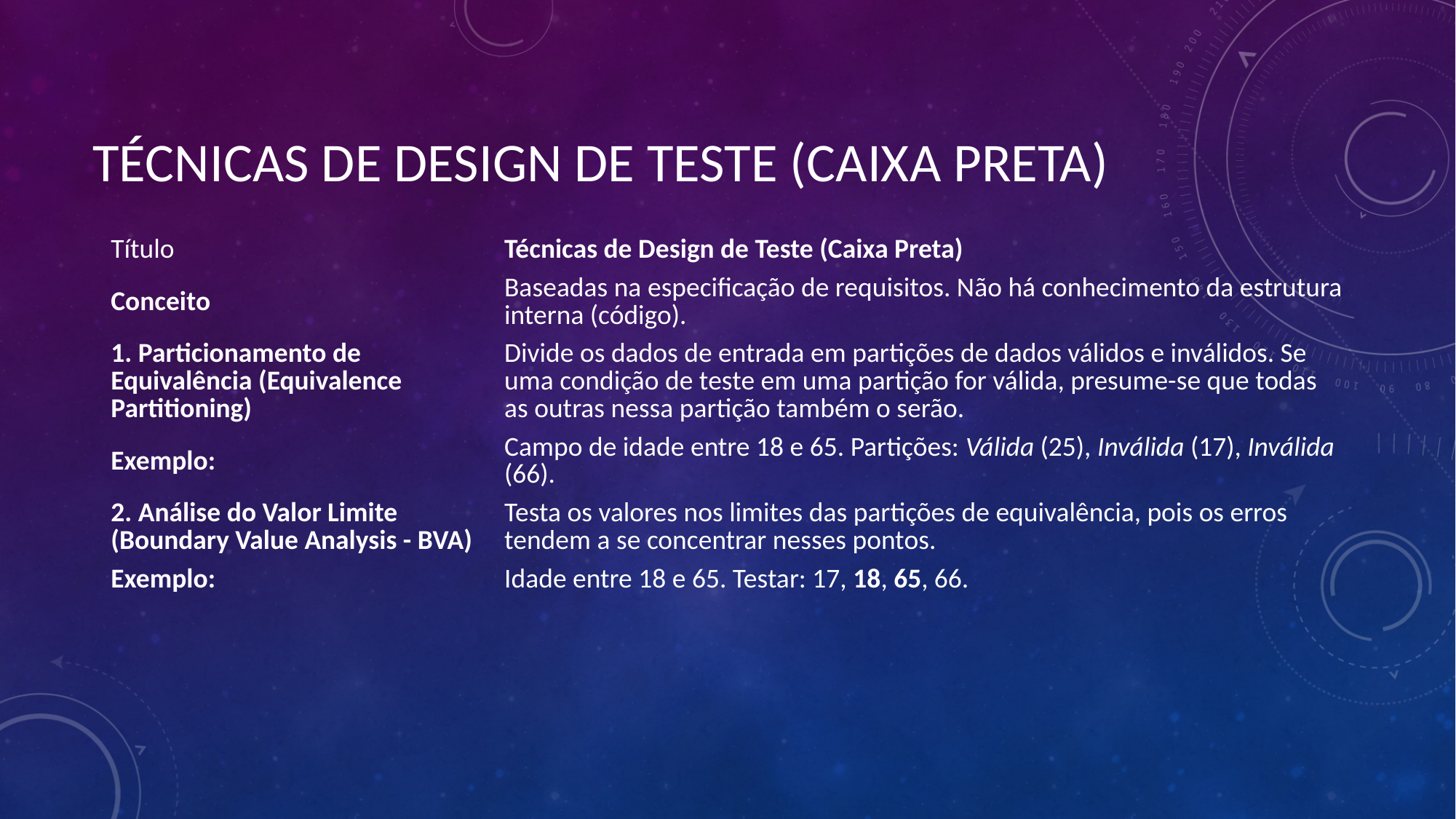

# Técnicas de Design de Teste (Caixa Preta)
| Título | Técnicas de Design de Teste (Caixa Preta) |
| --- | --- |
| Conceito | Baseadas na especificação de requisitos. Não há conhecimento da estrutura interna (código). |
| 1. Particionamento de Equivalência (Equivalence Partitioning) | Divide os dados de entrada em partições de dados válidos e inválidos. Se uma condição de teste em uma partição for válida, presume-se que todas as outras nessa partição também o serão. |
| Exemplo: | Campo de idade entre 18 e 65. Partições: Válida (25), Inválida (17), Inválida (66). |
| 2. Análise do Valor Limite (Boundary Value Analysis - BVA) | Testa os valores nos limites das partições de equivalência, pois os erros tendem a se concentrar nesses pontos. |
| Exemplo: | Idade entre 18 e 65. Testar: 17, 18, 65, 66. |